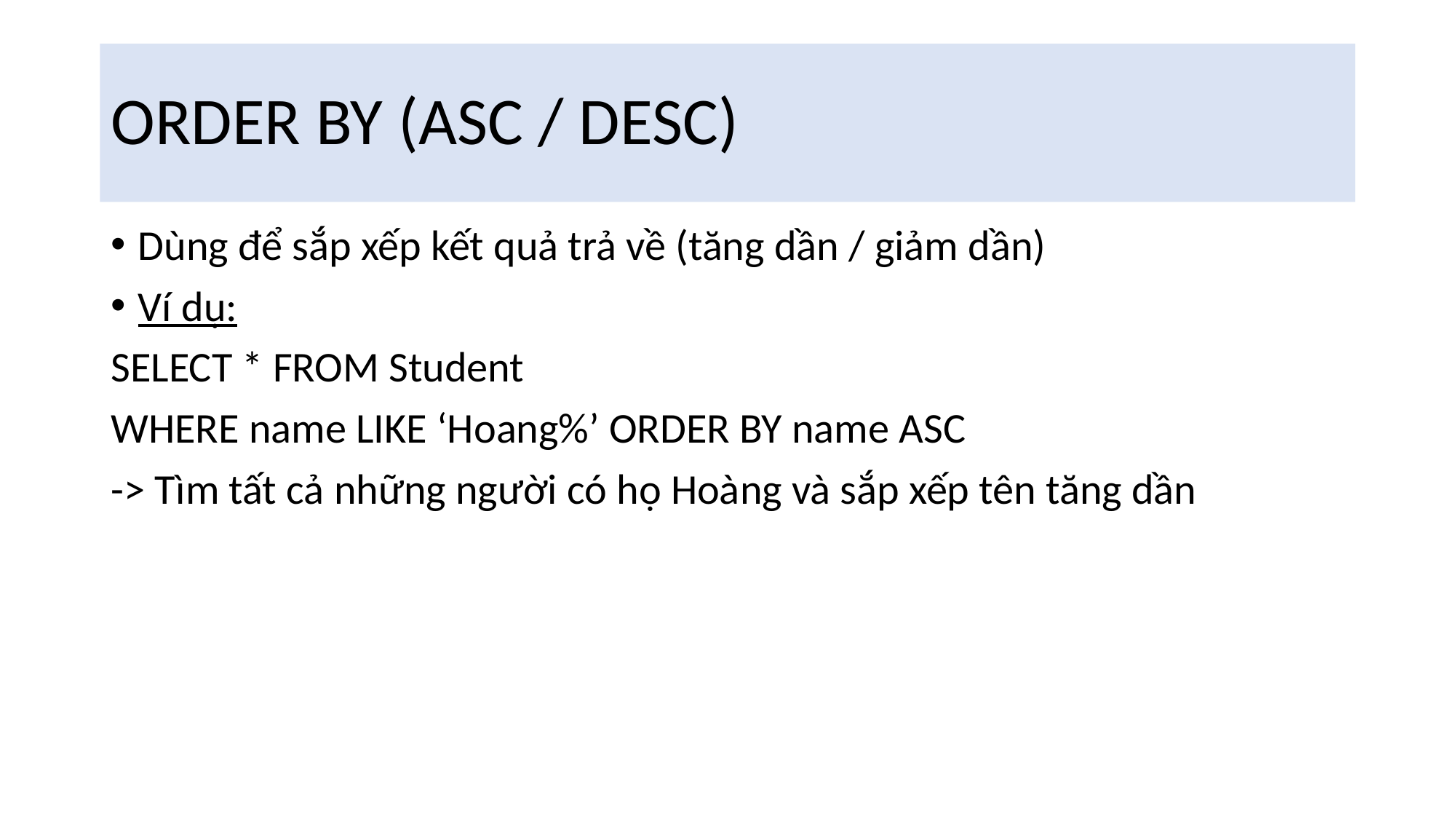

# ORDER BY (ASC / DESC)
Dùng để sắp xếp kết quả trả về (tăng dần / giảm dần)
Ví dụ:
SELECT * FROM Student
WHERE name LIKE ‘Hoang%’ ORDER BY name ASC
-> Tìm tất cả những người có họ Hoàng và sắp xếp tên tăng dần